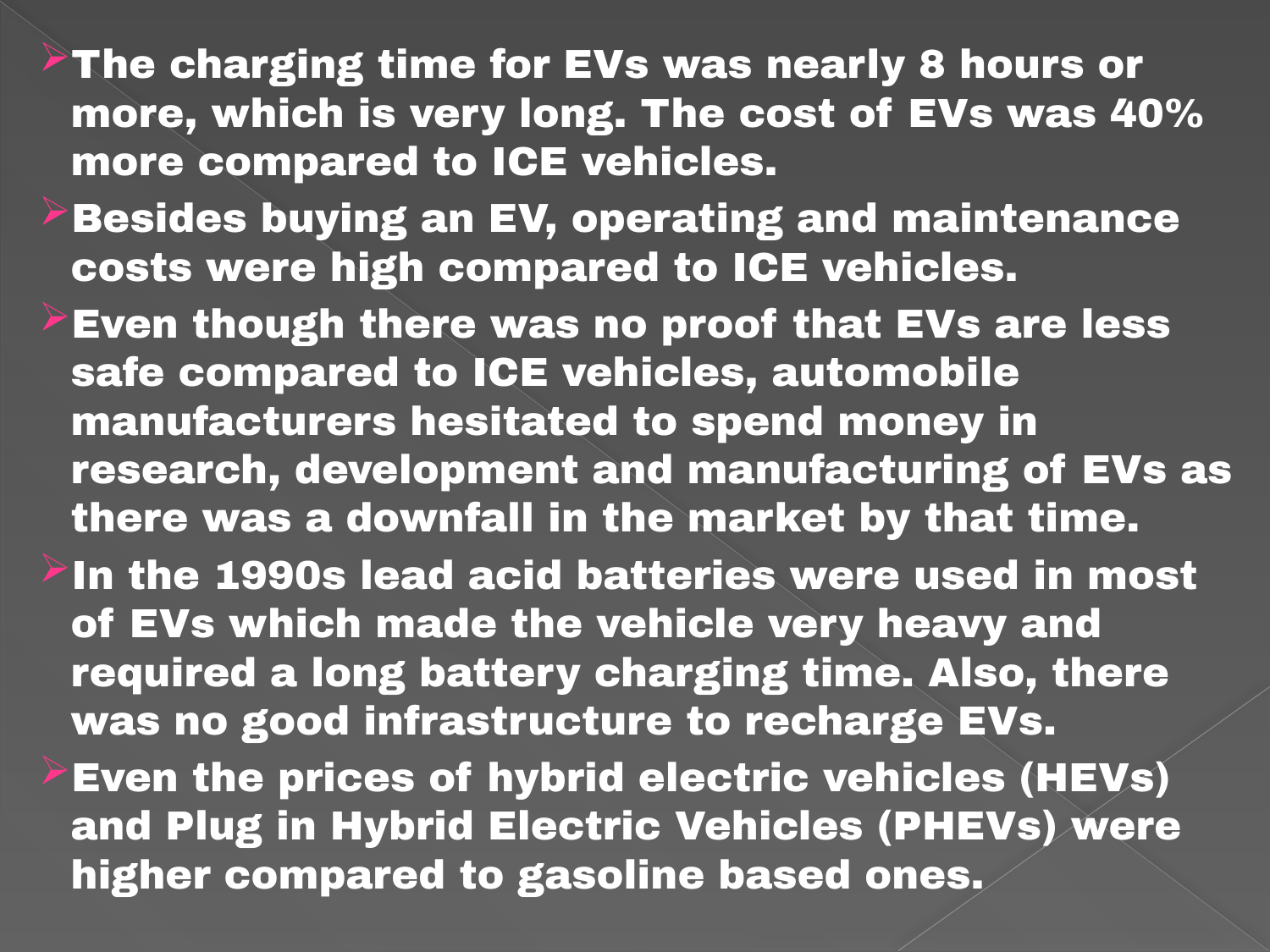

The charging time for EVs was nearly 8 hours or more, which is very long. The cost of EVs was 40% more compared to ICE vehicles.
Besides buying an EV, operating and maintenance costs were high compared to ICE vehicles.
Even though there was no proof that EVs are less safe compared to ICE vehicles, automobile manufacturers hesitated to spend money in research, development and manufacturing of EVs as there was a downfall in the market by that time.
In the 1990s lead acid batteries were used in most of EVs which made the vehicle very heavy and required a long battery charging time. Also, there was no good infrastructure to recharge EVs.
Even the prices of hybrid electric vehicles (HEVs) and Plug in Hybrid Electric Vehicles (PHEVs) were higher compared to gasoline based ones.